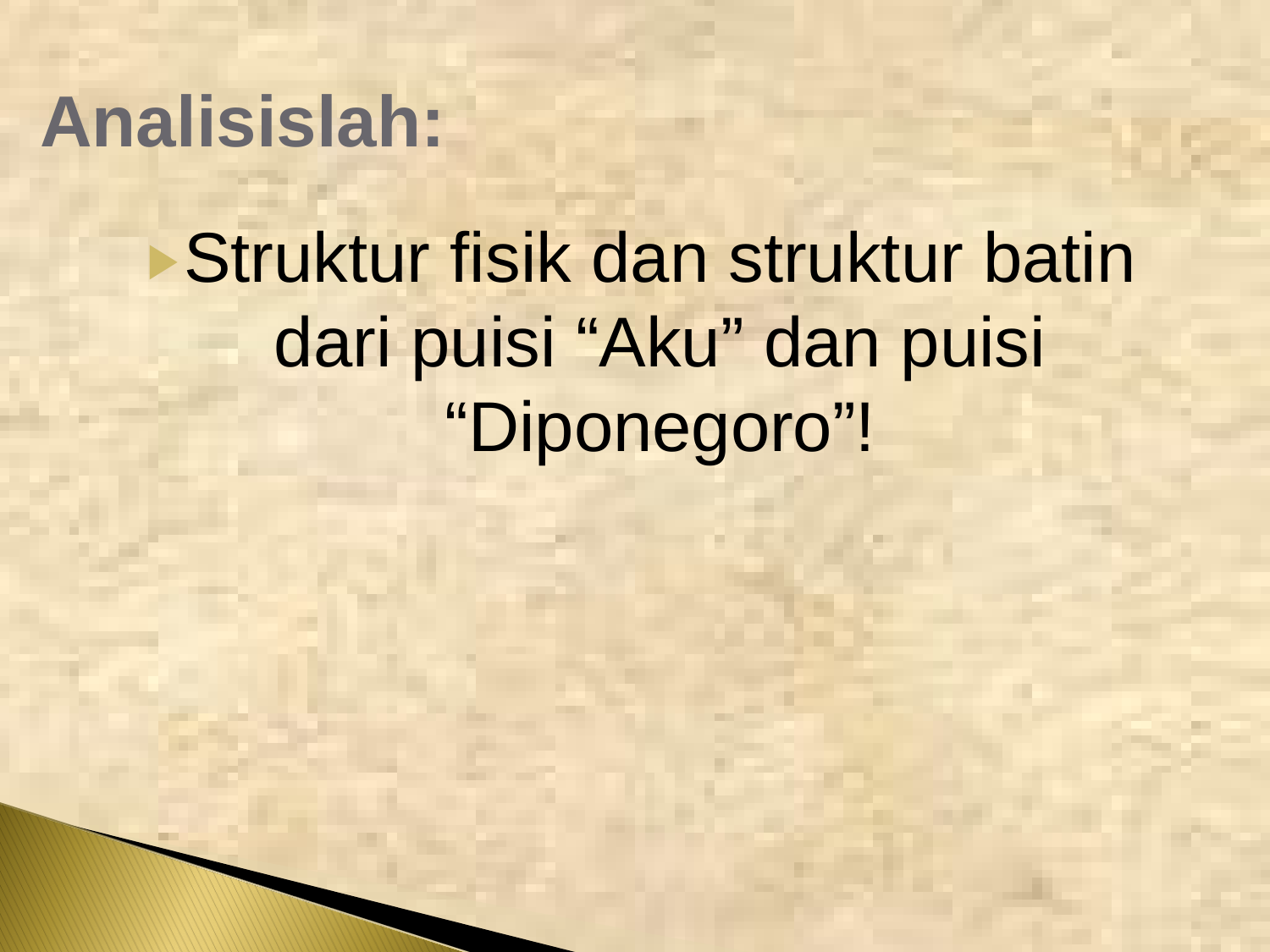

# Analisislah:
Struktur fisik dan struktur batin dari puisi “Aku” dan puisi “Diponegoro”!